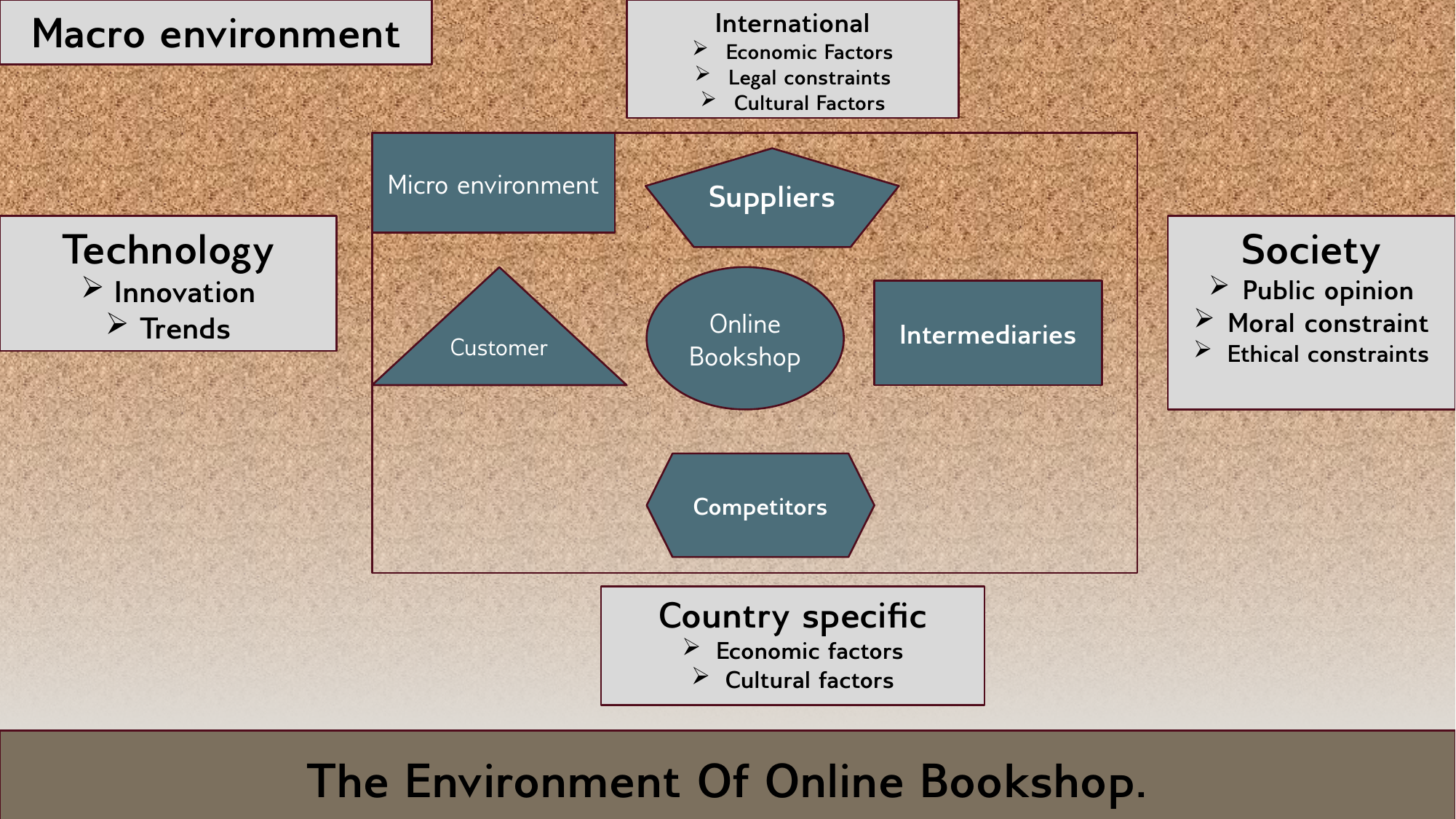

Macro environment
International
Economic Factors
Legal constraints
Cultural Factors

Micro environment
Suppliers
Technology
Innovation
Trends
Society
Public opinion
Moral constraint
Ethical constraints
Customer
Online Bookshop
Intermediaries
Competitors
Country specific
Economic factors
Cultural factors
The Environment Of Online Bookshop.